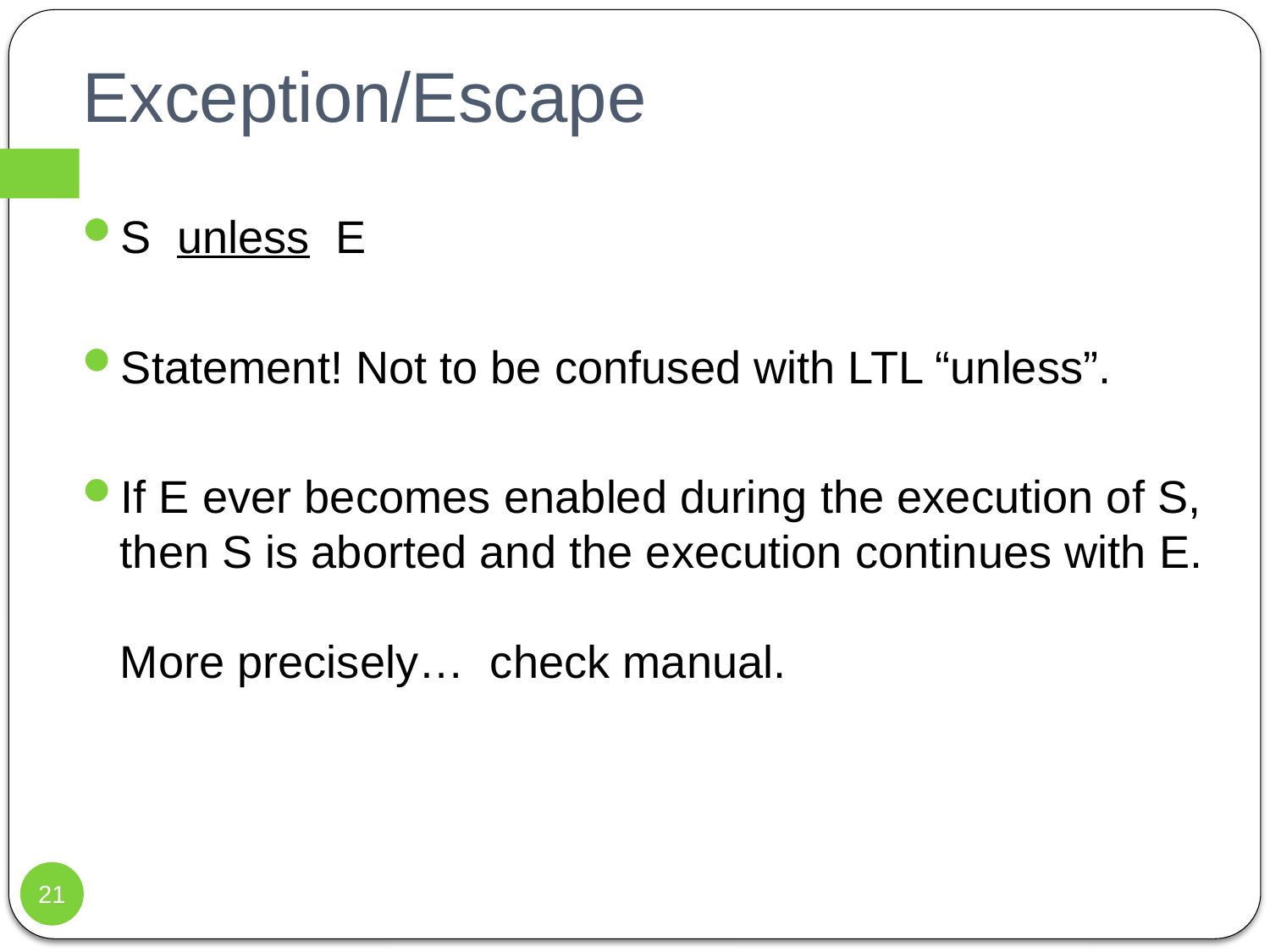

# Exception/Escape
S  unless  E

Statement! Not to be confused with LTL “unless”.

If E ever becomes enabled during the execution of S, then S is aborted and the execution continues with E.
More precisely…  check manual.
21